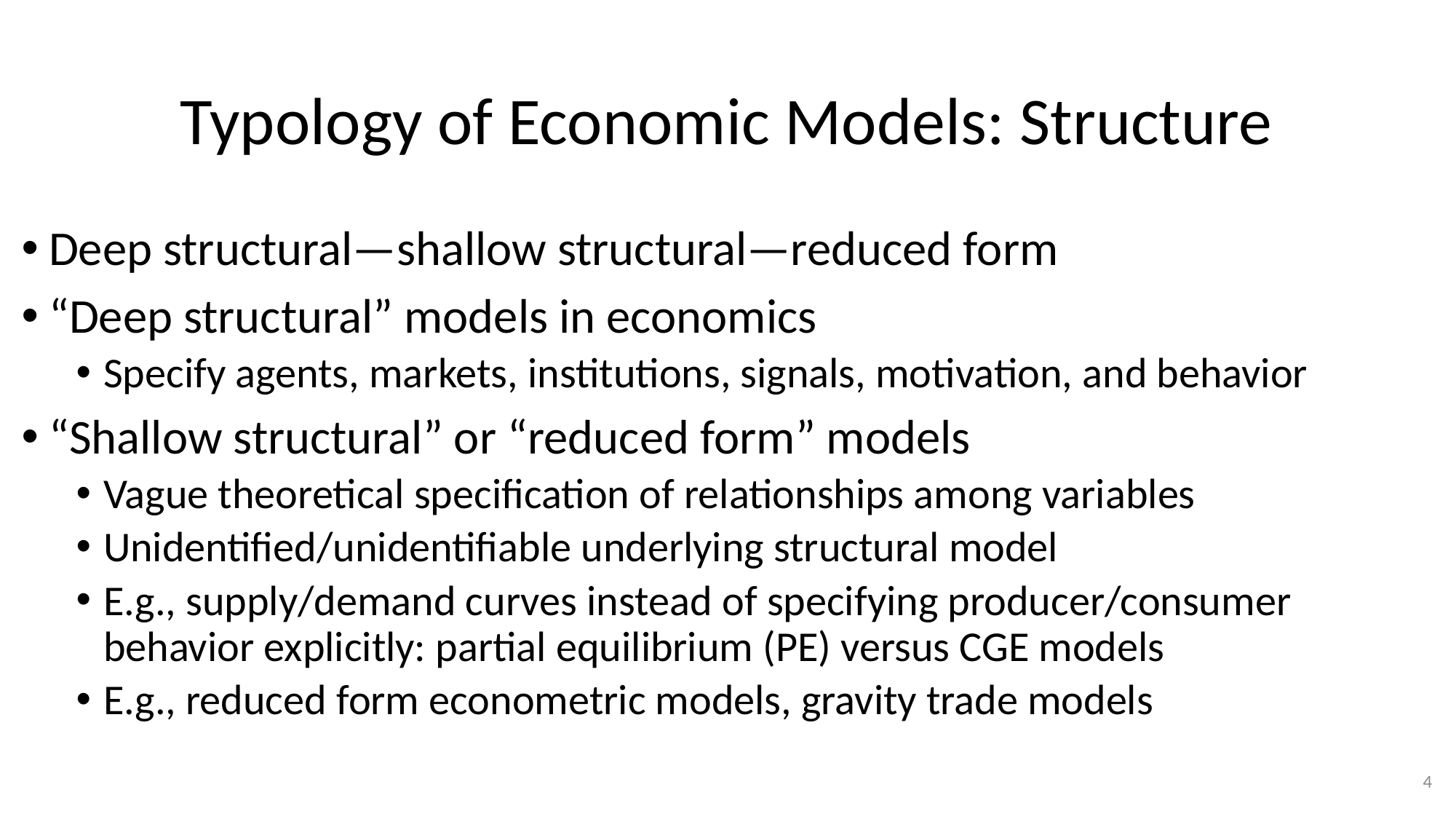

# Typology of Economic Models: Structure
Deep structural—shallow structural—reduced form
“Deep structural” models in economics
Specify agents, markets, institutions, signals, motivation, and behavior
“Shallow structural” or “reduced form” models
Vague theoretical specification of relationships among variables
Unidentified/unidentifiable underlying structural model
E.g., supply/demand curves instead of specifying producer/consumer behavior explicitly: partial equilibrium (PE) versus CGE models
E.g., reduced form econometric models, gravity trade models

4